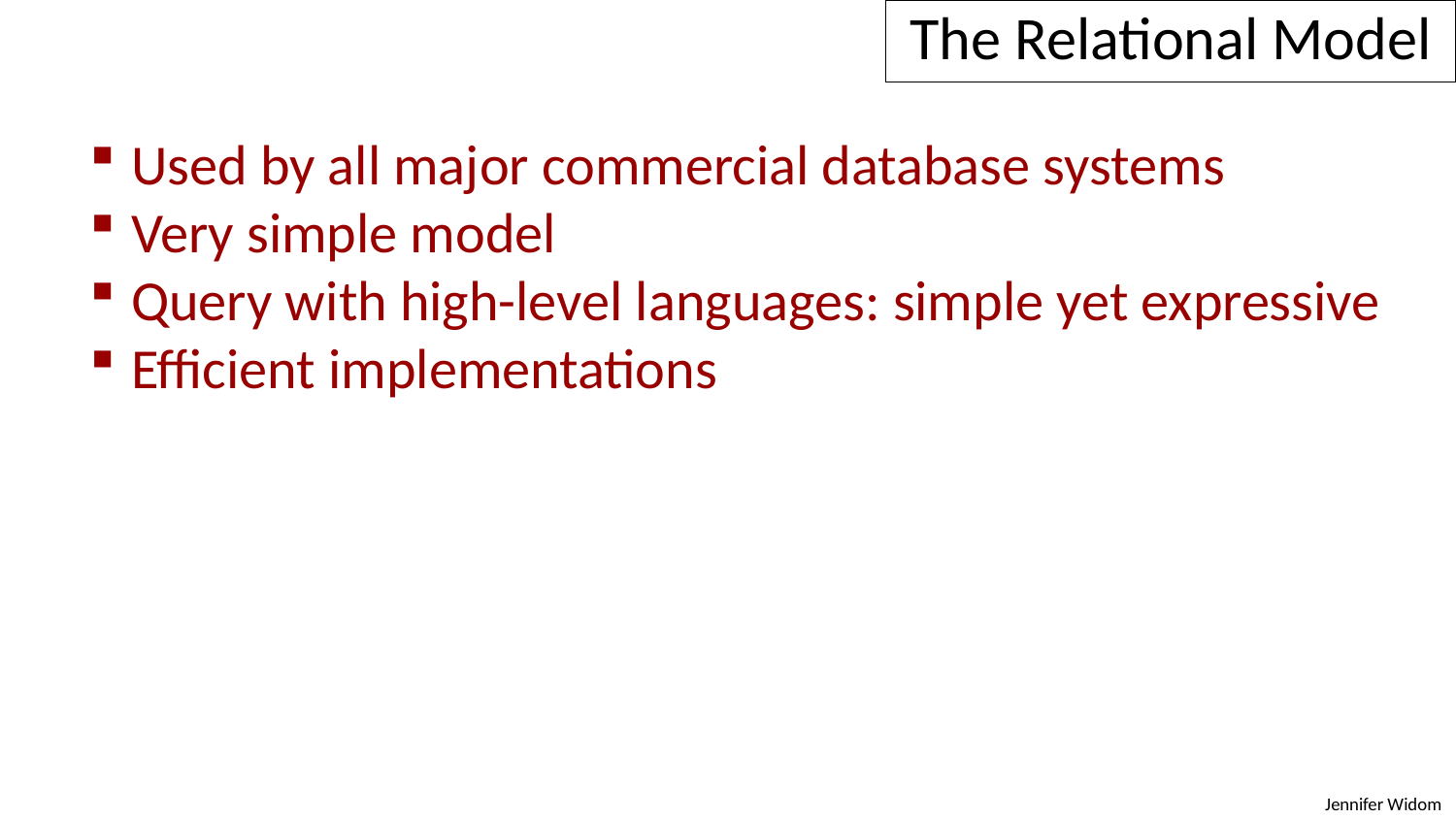

The Relational Model
 Used by all major commercial database systems
 Very simple model
 Query with high-level languages: simple yet expressive
 Efficient implementations